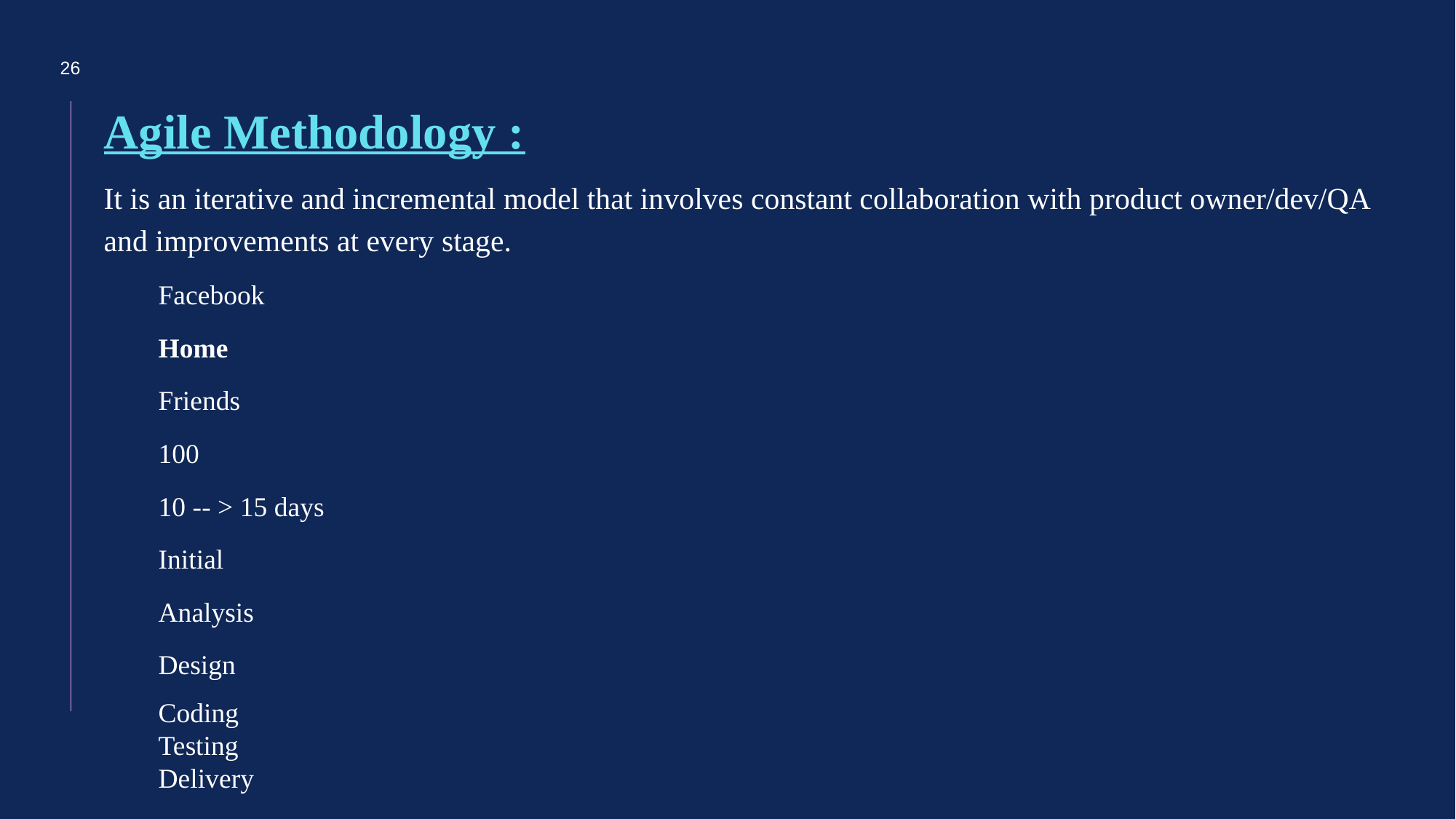

26
Agile Methodology :
It is an iterative and incremental model that involves constant collaboration with product owner/dev/QA and improvements at every stage.
Facebook
Home
Friends
100
10 -- > 15 days
Initial
Analysis
Design
Coding
Testing
Delivery